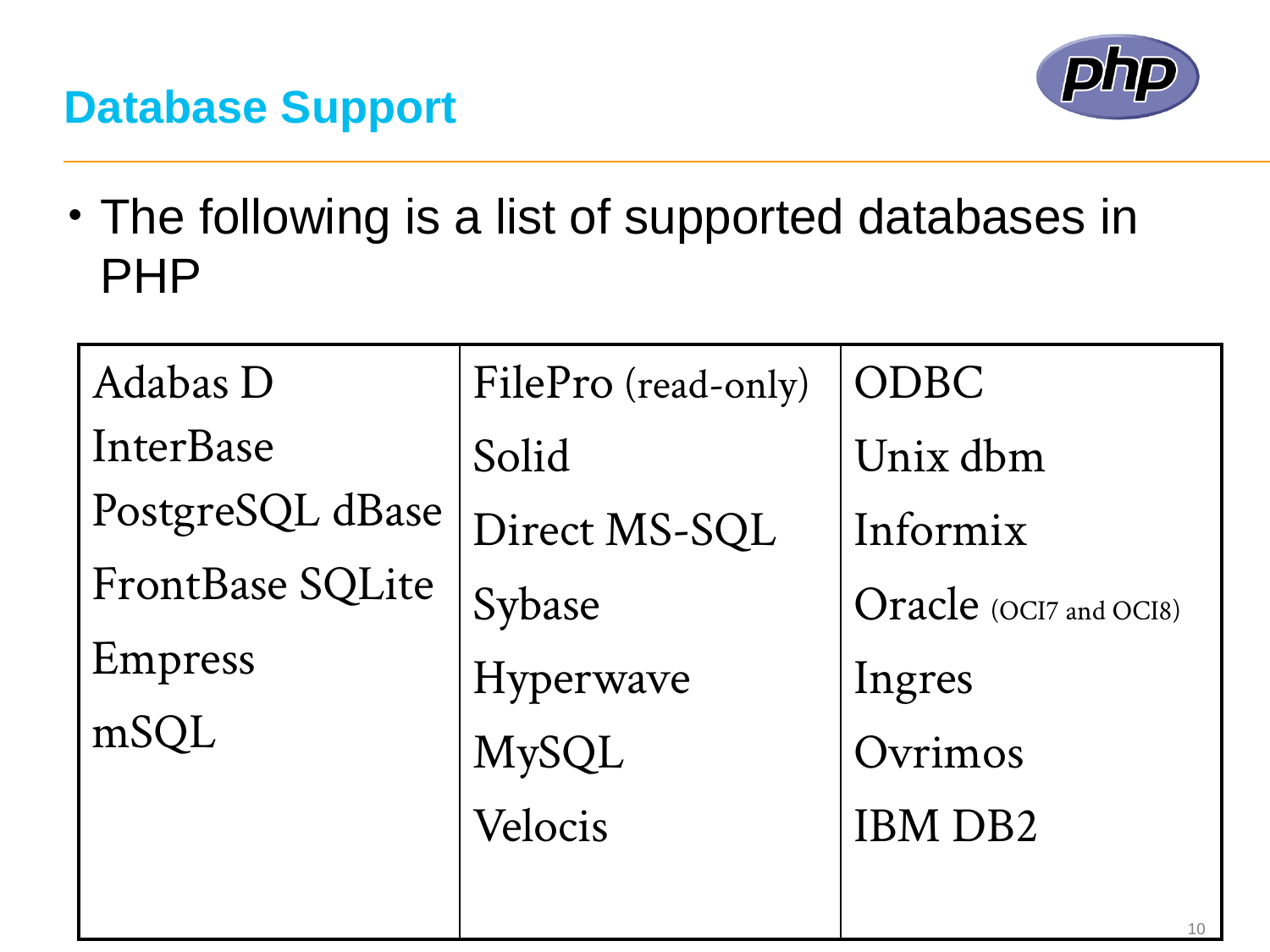

# Database Support
The following is a list of supported databases in PHP

| Adabas D InterBase PostgreSQL dBase FrontBase SQLite Empress mSQL | FilePro (read-only) Solid Direct MS-SQL Sybase Hyperwave MySQL Velocis | ODBC Unix dbm Informix Oracle (OCI7 and OCI8) Ingres Ovrimos IBM DB2 |
| --- | --- | --- |